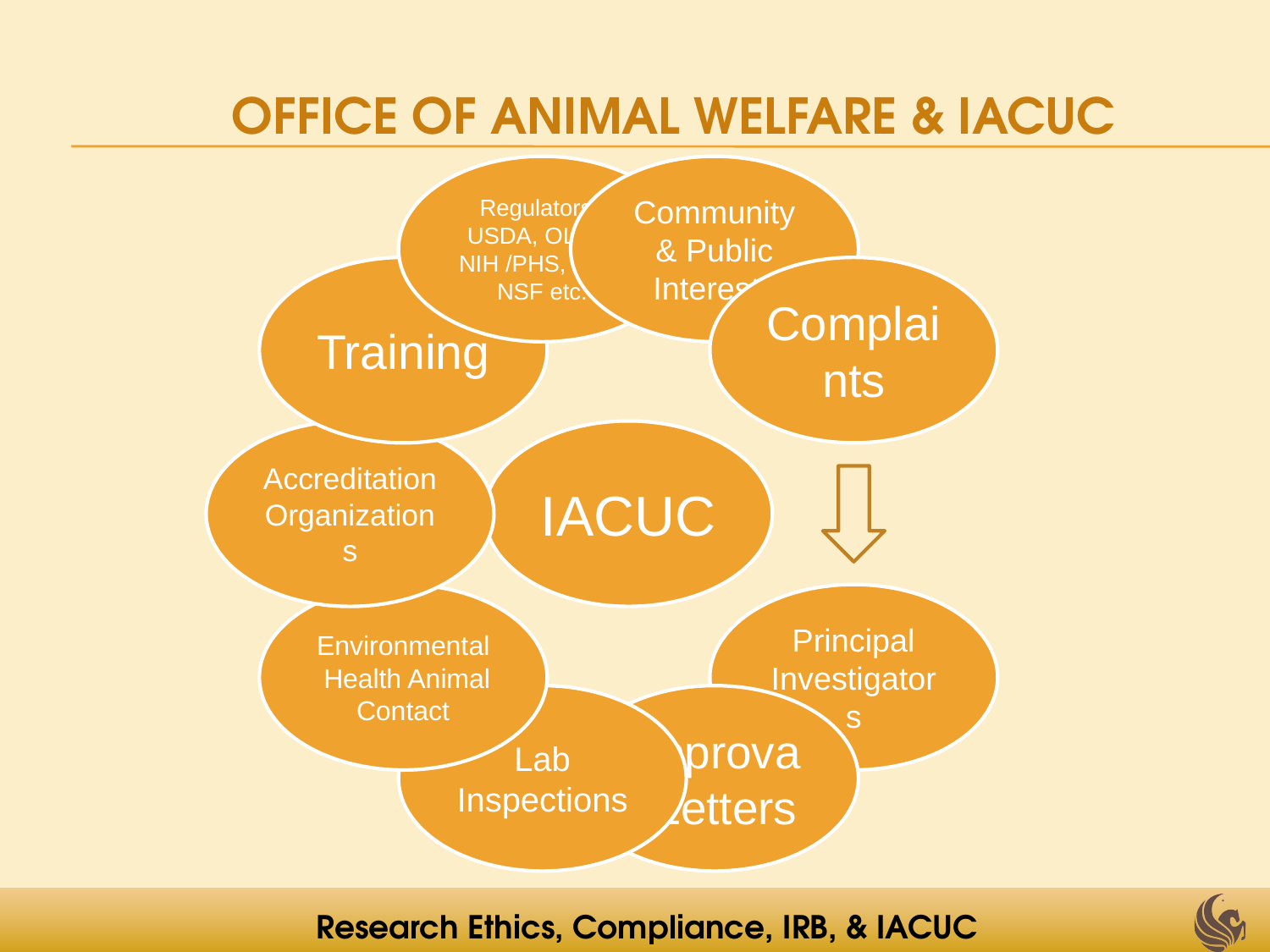

# OFFICE OF ANIMAL WELFARE & IACUC
IACUC
Principal Investigators
Lab Inspections
Environmental  Health Animal Contact
Accreditation Organizations
Training
Regulators:
Complaints
Research Ethics, Compliance, IRB, & IACUC